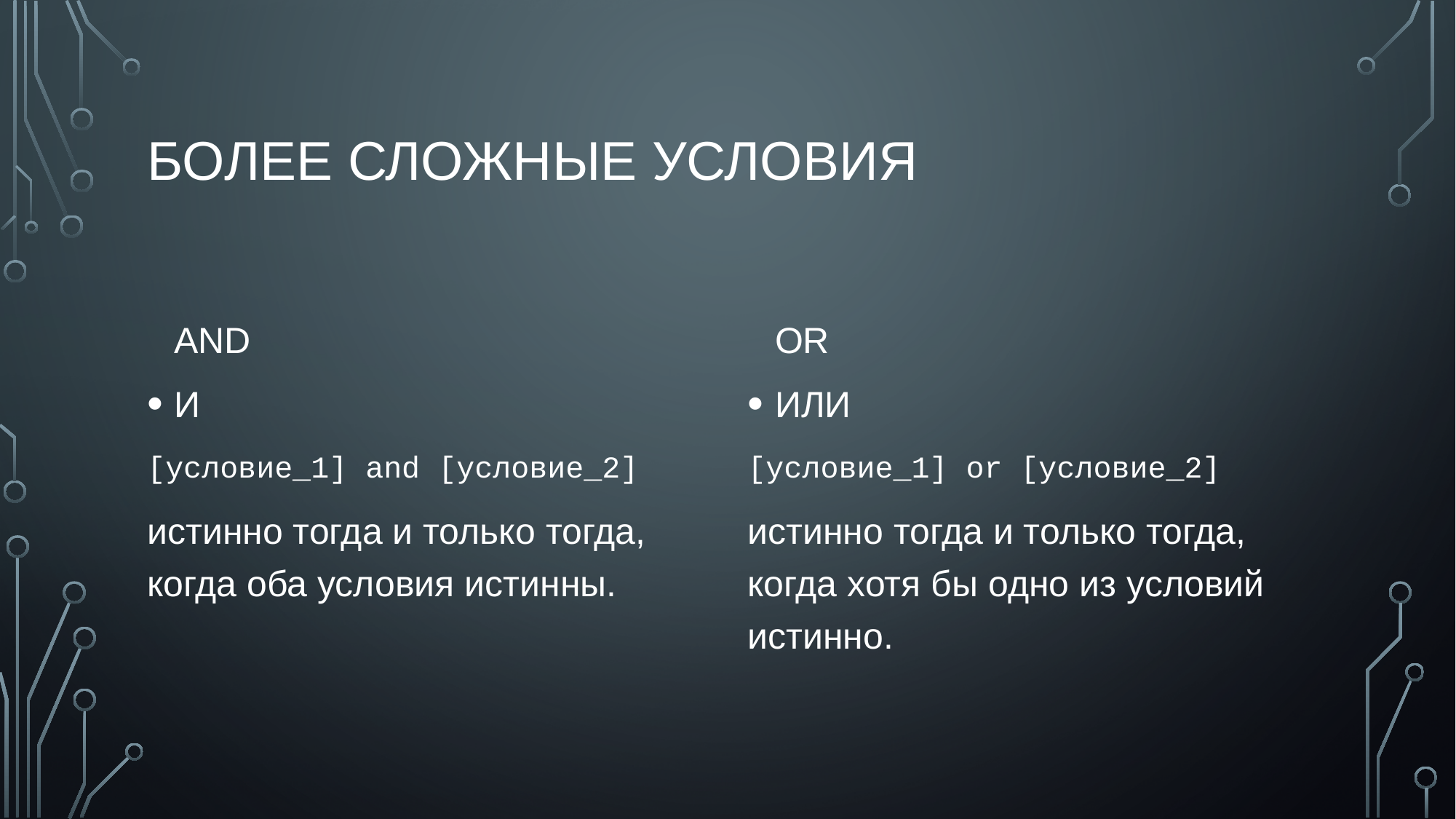

# Более сложные условия
OR
AND
И
[условие_1] and [условие_2]
истинно тогда и только тогда, когда оба условия истинны.
ИЛИ
[условие_1] or [условие_2]
истинно тогда и только тогда, когда хотя бы одно из условий истинно.